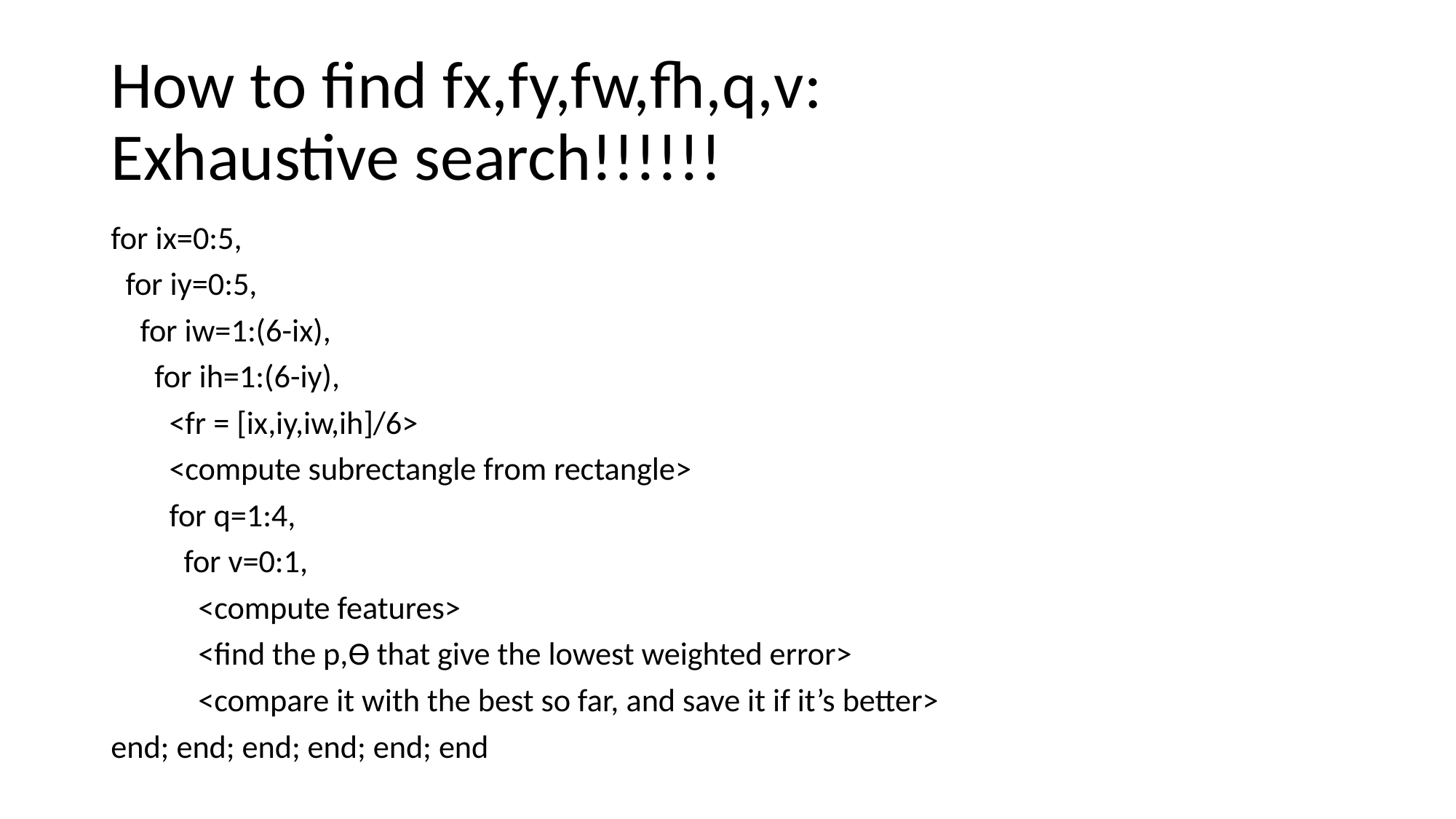

# How to find fx,fy,fw,fh,q,v: Exhaustive search!!!!!!
for ix=0:5,
  for iy=0:5,
    for iw=1:(6-ix),
      for ih=1:(6-iy),
        <fr = [ix,iy,iw,ih]/6>
        <compute subrectangle from rectangle>
        for q=1:4,
          for v=0:1,
            <compute features>
            <find the p,ϴ that give the lowest weighted error>
            <compare it with the best so far, and save it if it’s better>
end; end; end; end; end; end